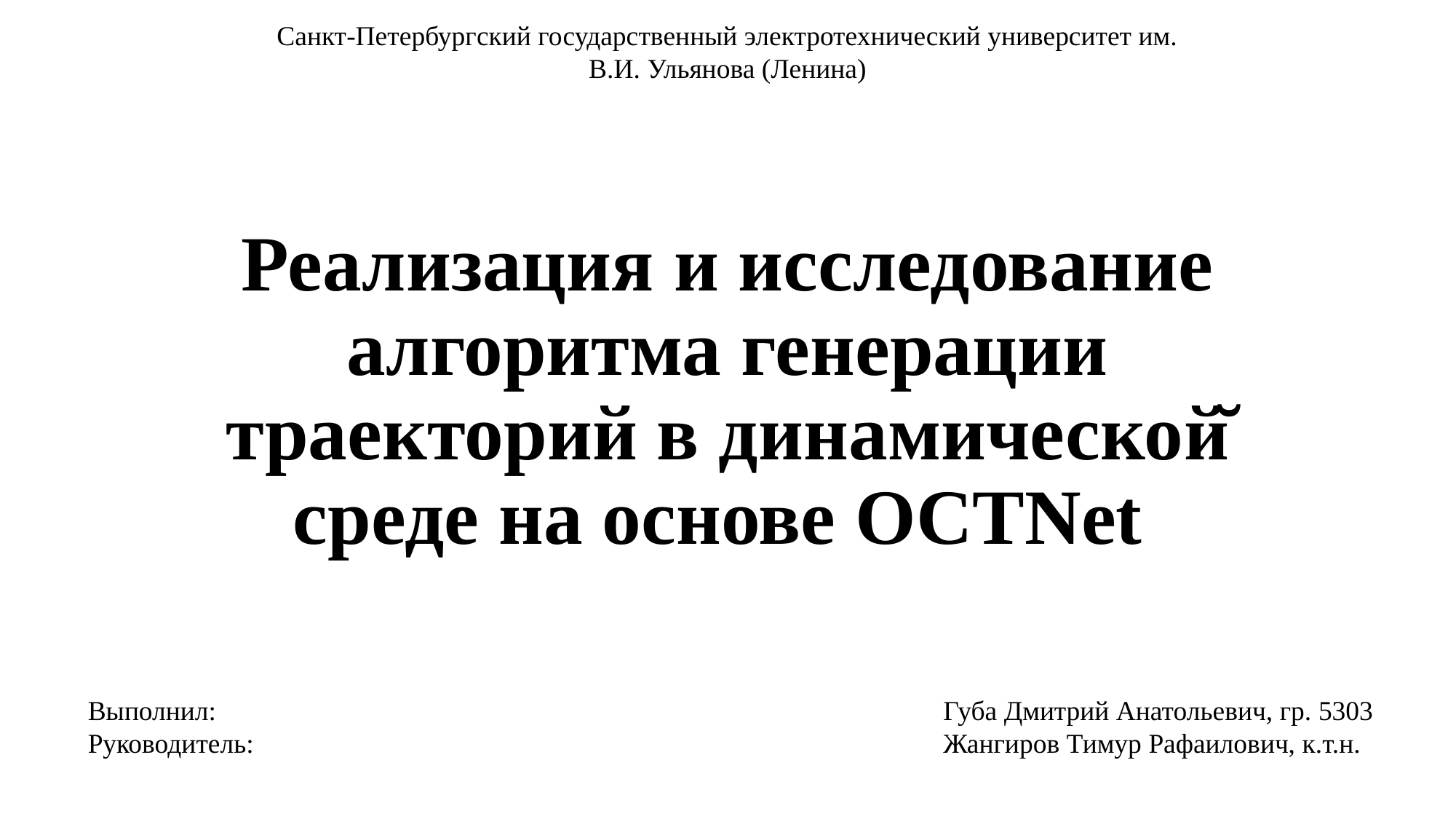

Санкт-Петербургский государственный электротехнический университет им.
В.И. Ульянова (Ленина)
# Реализация и исследование алгоритма генерации траекторий в динамической̆ среде на основе OCTNet
Губа Дмитрий Анатольевич, гр. 5303
Жангиров Тимур Рафаилович, к.т.н.
Выполнил:
Руководитель: